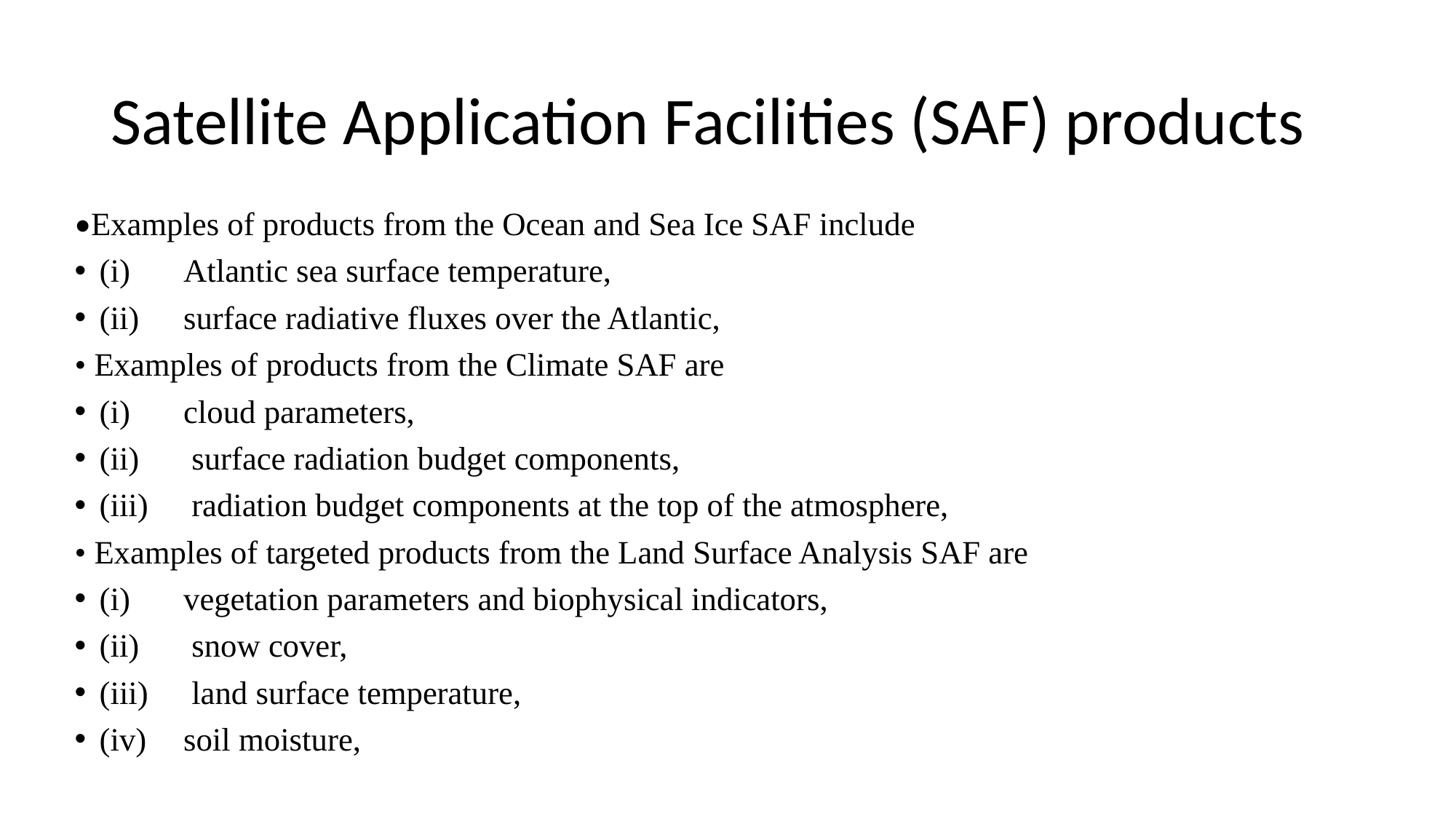

# Satellite Application Facilities (SAF) products
•Examples of products from the Ocean and Sea Ice SAF include
(i)	Atlantic sea surface temperature,
(ii)	surface radiative fluxes over the Atlantic,
• Examples of products from the Climate SAF are
(i)	cloud parameters,
(ii)	 surface radiation budget components,
(iii)	 radiation budget components at the top of the atmosphere,
• Examples of targeted products from the Land Surface Analysis SAF are
(i)	vegetation parameters and biophysical indicators,
(ii)	 snow cover,
(iii)	 land surface temperature,
(iv)	soil moisture,